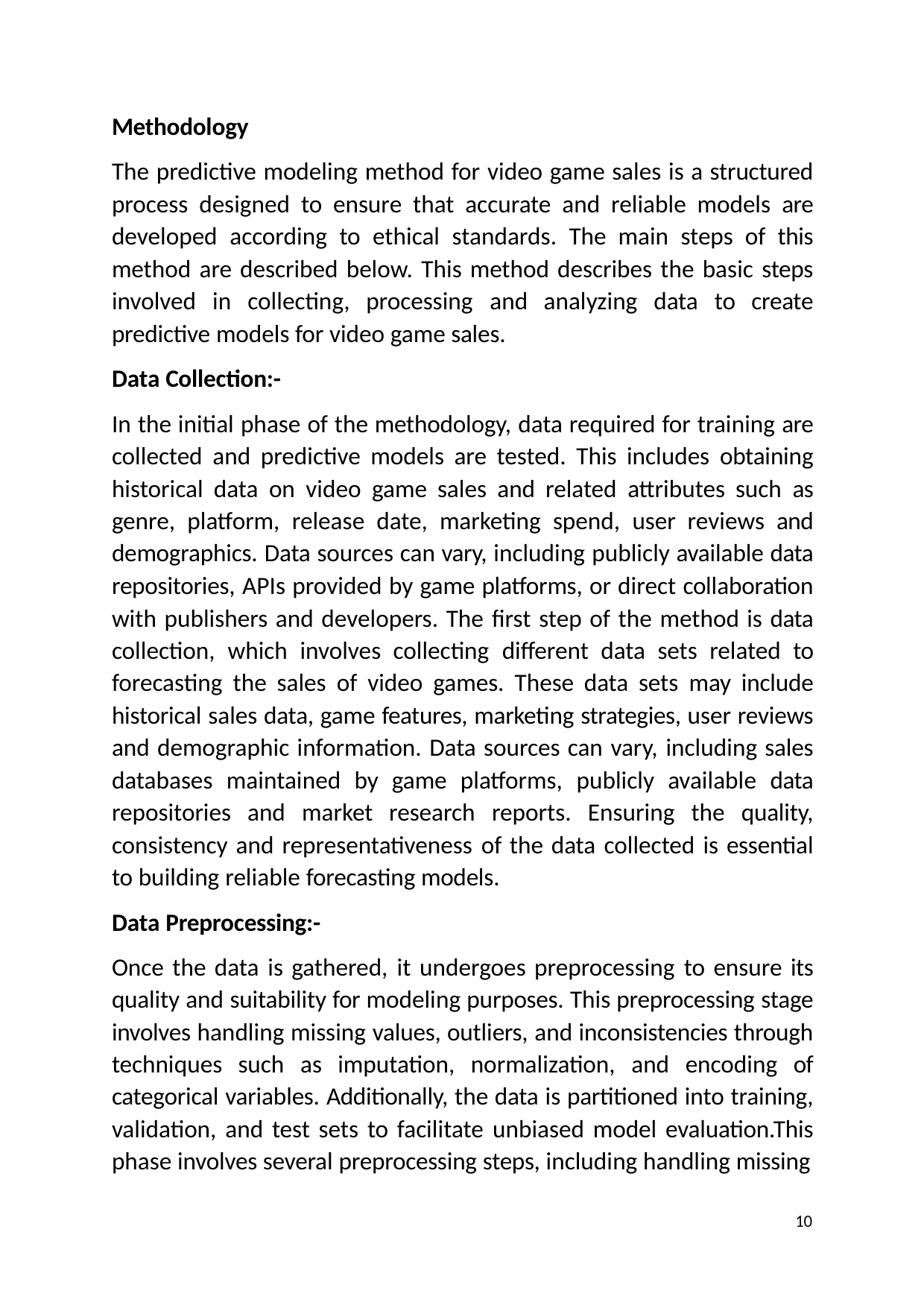

Methodology
The predictive modeling method for video game sales is a structured process designed to ensure that accurate and reliable models are developed according to ethical standards. The main steps of this method are described below. This method describes the basic steps involved  in  collecting,  processing  and  analyzing  data  to  create predictive models for video game sales.
Data Collection:-
In the initial phase of the methodology, data required for training are collected and predictive models are tested. This includes obtaining historical data on video game sales and related attributes such as genre, platform, release date, marketing spend, user reviews and demographics. Data sources can vary, including publicly available data repositories, APIs provided by game platforms, or direct collaboration with publishers and developers. The first step of the method is data collection, which involves collecting different data sets related to forecasting the sales of video games. These data sets may include historical sales data, game features, marketing strategies, user reviews and demographic information. Data sources can vary, including sales databases maintained by game platforms, publicly available data repositories  and  market  research  reports.  Ensuring  the  quality, consistency and representativeness of the data collected is essential to building reliable forecasting models.
Data Preprocessing:-
Once the data is gathered, it undergoes preprocessing to ensure its quality and suitability for modeling purposes. This preprocessing stage involves handling missing values, outliers, and inconsistencies through techniques  such  as  imputation,  normalization,  and  encoding  of categorical variables. Additionally, the data is partitioned into training, validation, and test sets to facilitate unbiased model evaluation.This phase involves several preprocessing steps, including handling missing
10